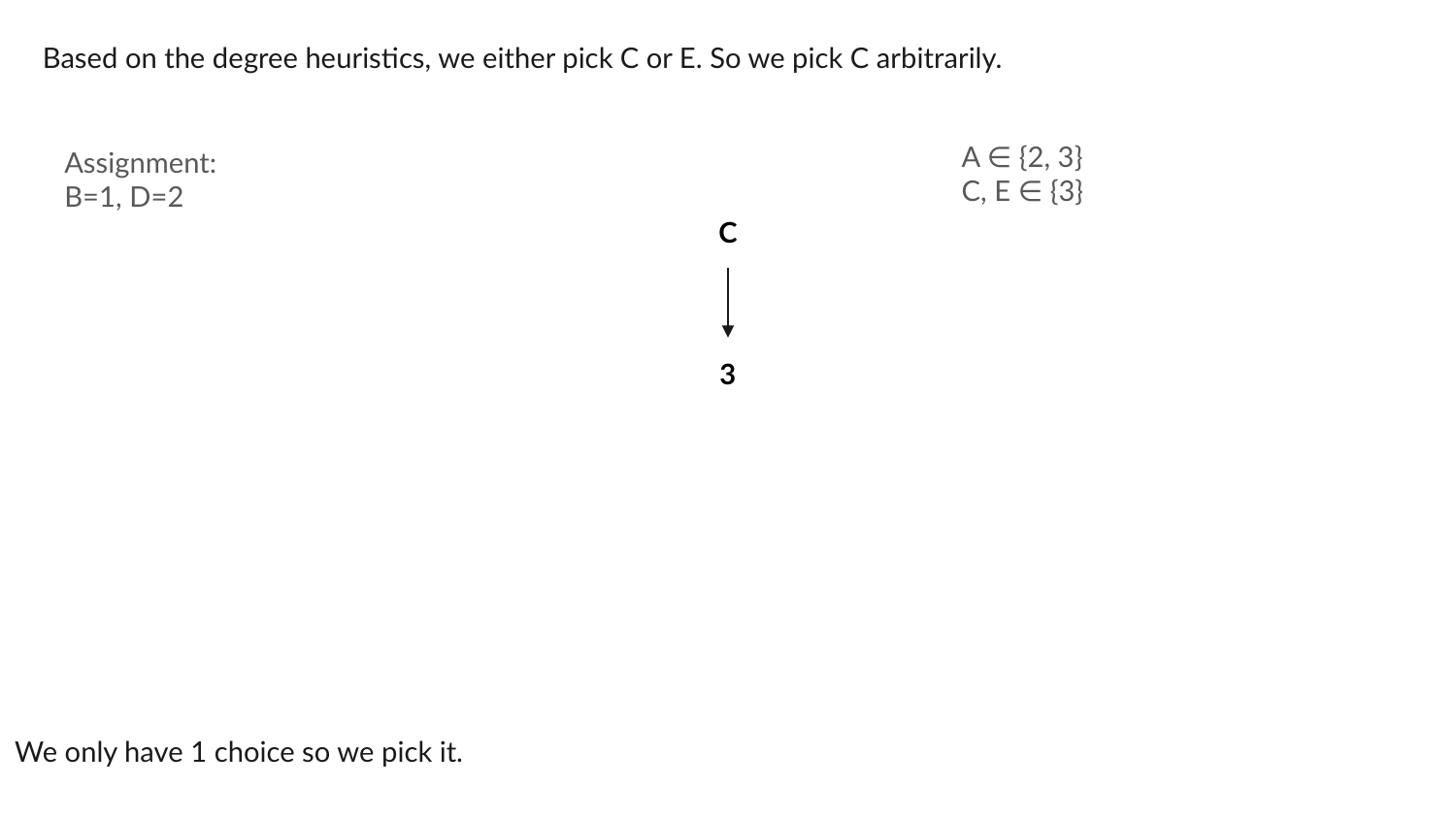

Based on the degree heuristics, we either pick C or E. So we pick C arbitrarily.
A ∈ {2, 3}
C, E ∈ {3}
Assignment:
B=1, D=2
C
3
We only have 1 choice so we pick it.